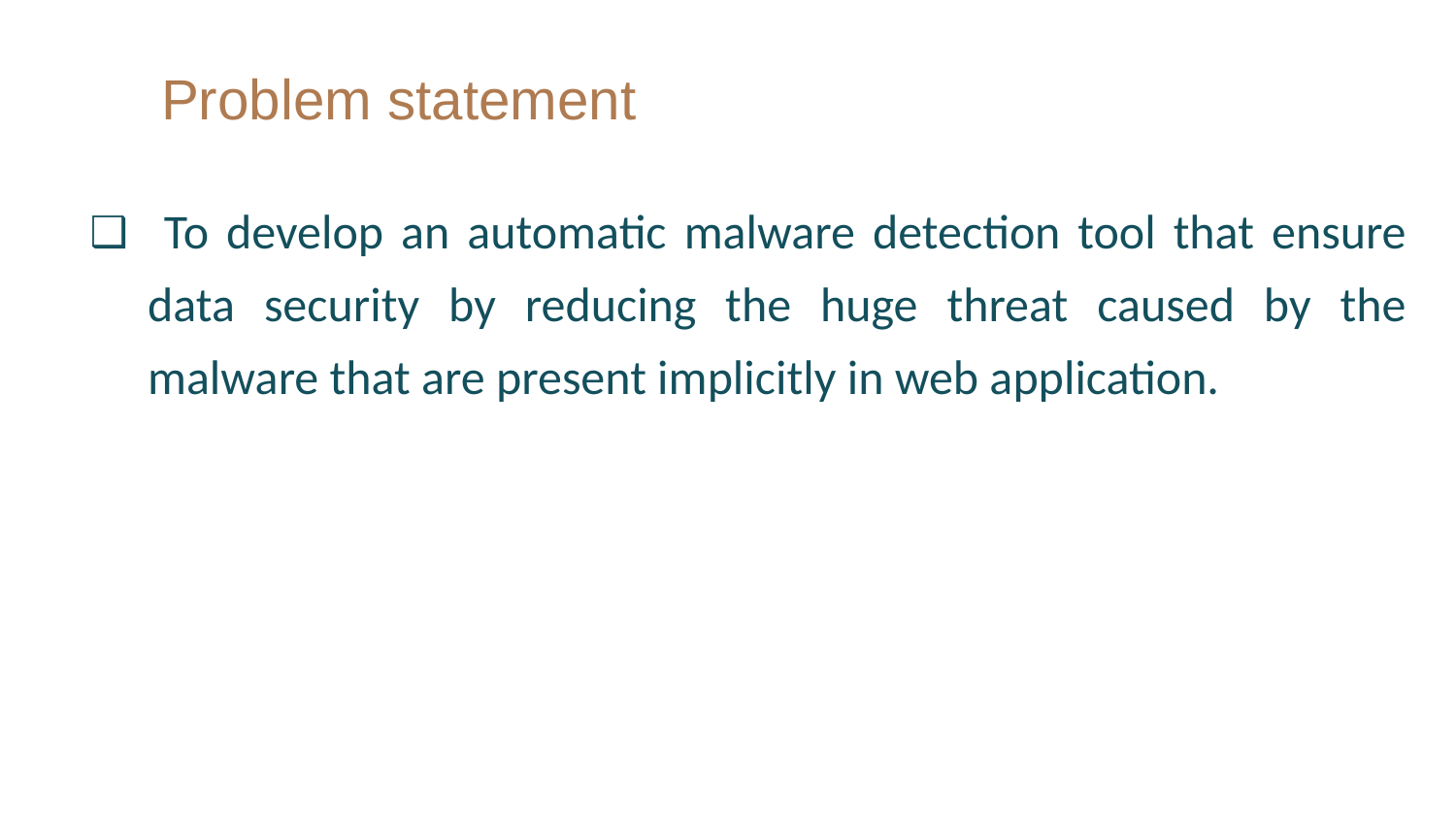

# Problem statement
 To develop an automatic malware detection tool that ensure data security by reducing the huge threat caused by the malware that are present implicitly in web application.